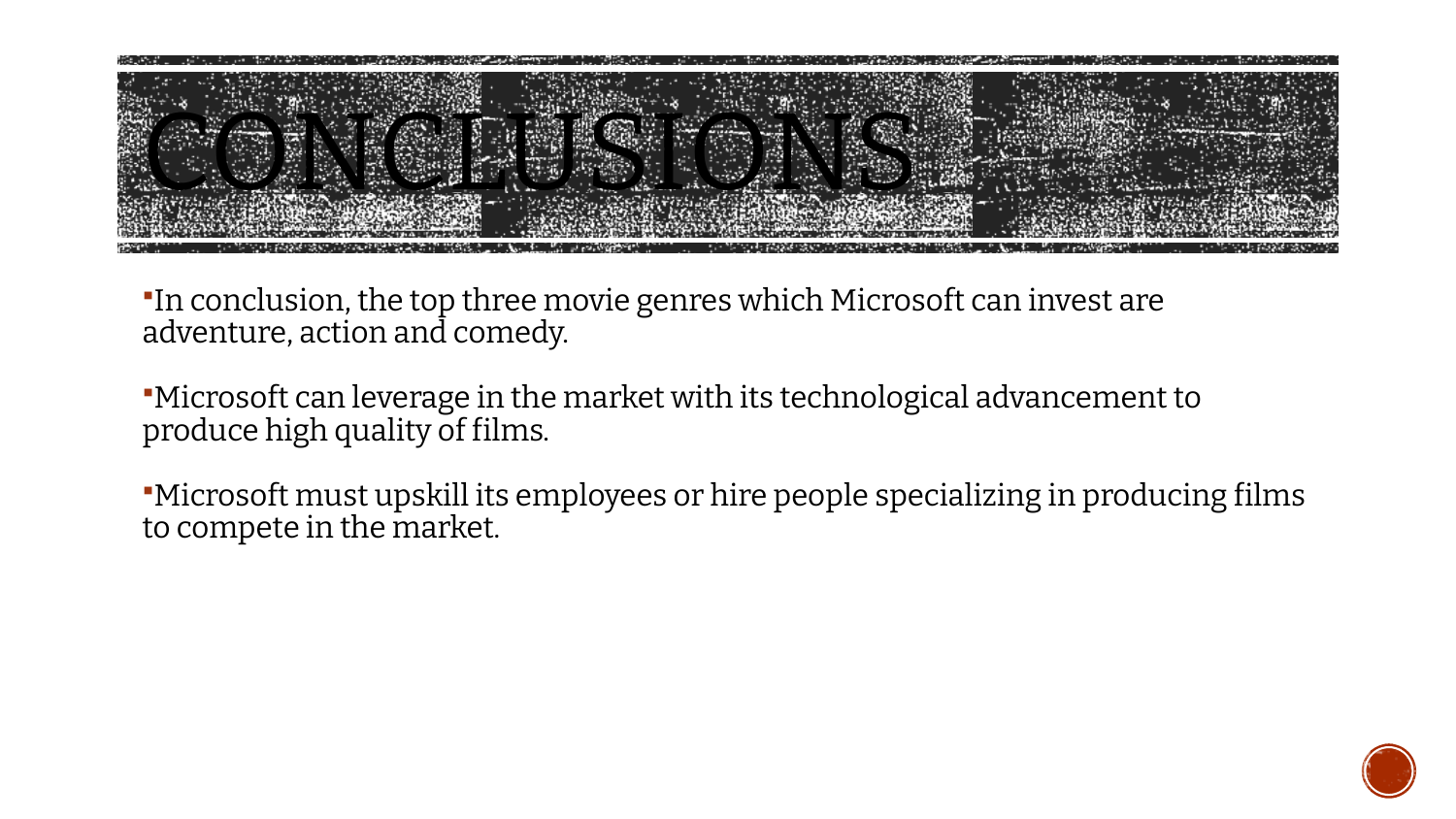

# Conclusions

In conclusion, the top three movie genres which Microsoft can invest are adventure, action and comedy.
Microsoft can leverage in the market with its technological advancement to produce high quality of films.
Microsoft must upskill its employees or hire people specializing in producing films to compete in the market.